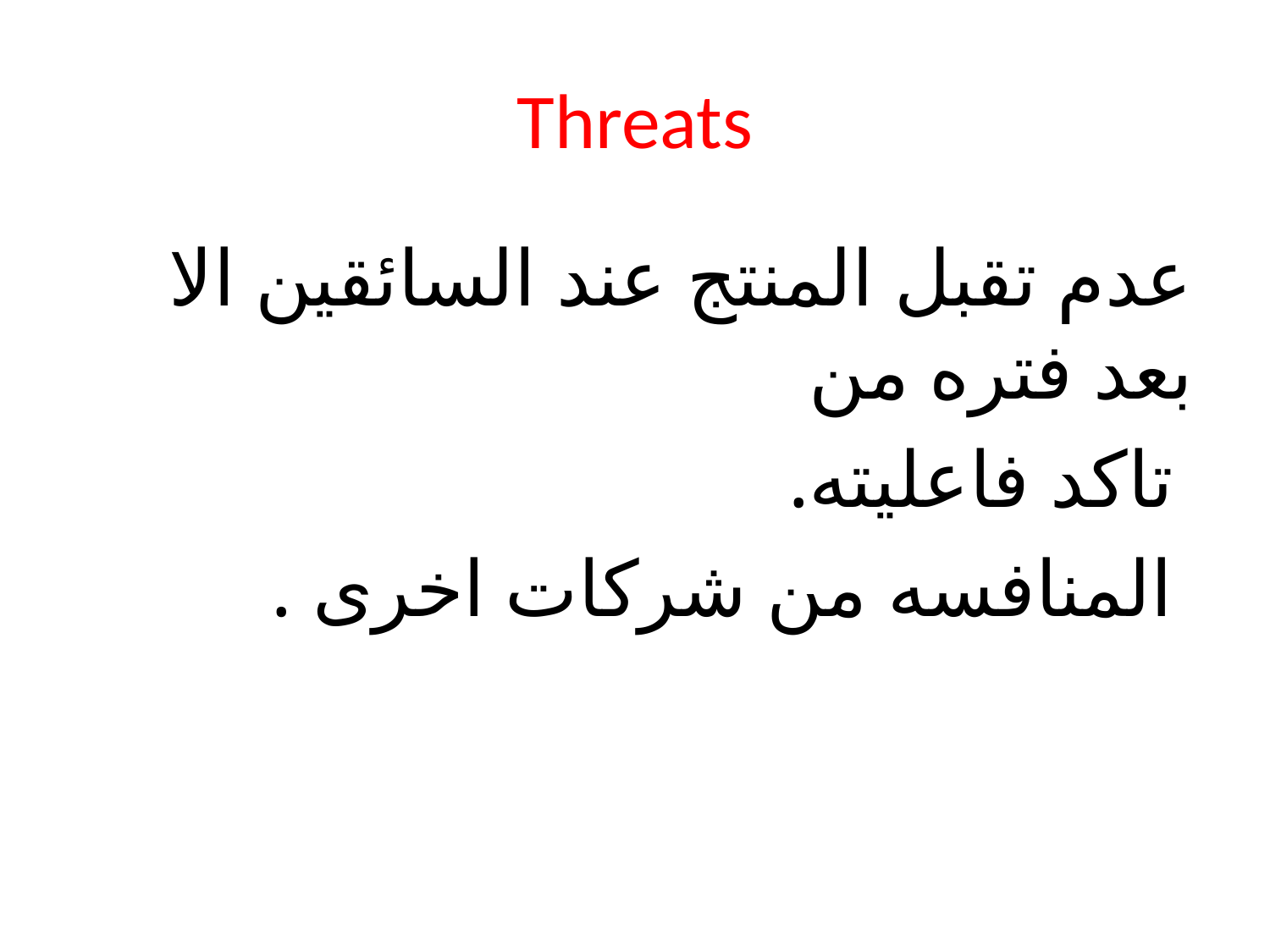

# Threats
عدم تقبل المنتج عند السائقين الا بعد فتره من
 تاكد فاعليته.
 المنافسه من شركات اخرى .